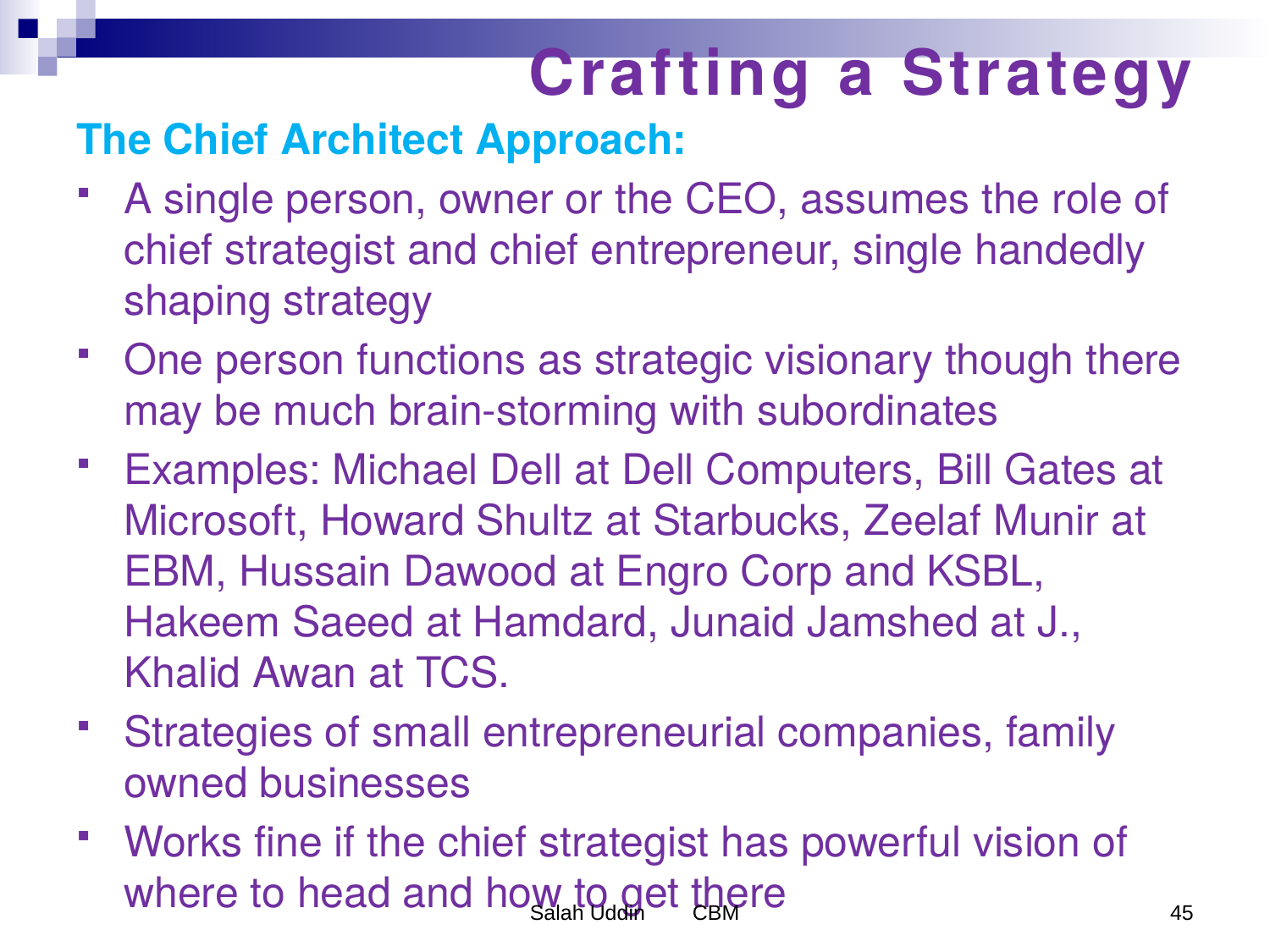

# Crafting a Strategy
The Chief Architect Approach:
A single person, owner or the CEO, assumes the role of chief strategist and chief entrepreneur, single handedly shaping strategy
One person functions as strategic visionary though there may be much brain-storming with subordinates
Examples: Michael Dell at Dell Computers, Bill Gates at Microsoft, Howard Shultz at Starbucks, Zeelaf Munir at EBM, Hussain Dawood at Engro Corp and KSBL, Hakeem Saeed at Hamdard, Junaid Jamshed at J., Khalid Awan at TCS.
Strategies of small entrepreneurial companies, family owned businesses
Works fine if the chief strategist has powerful vision of where to head and how to get there

Salah Uddin        CBM
45